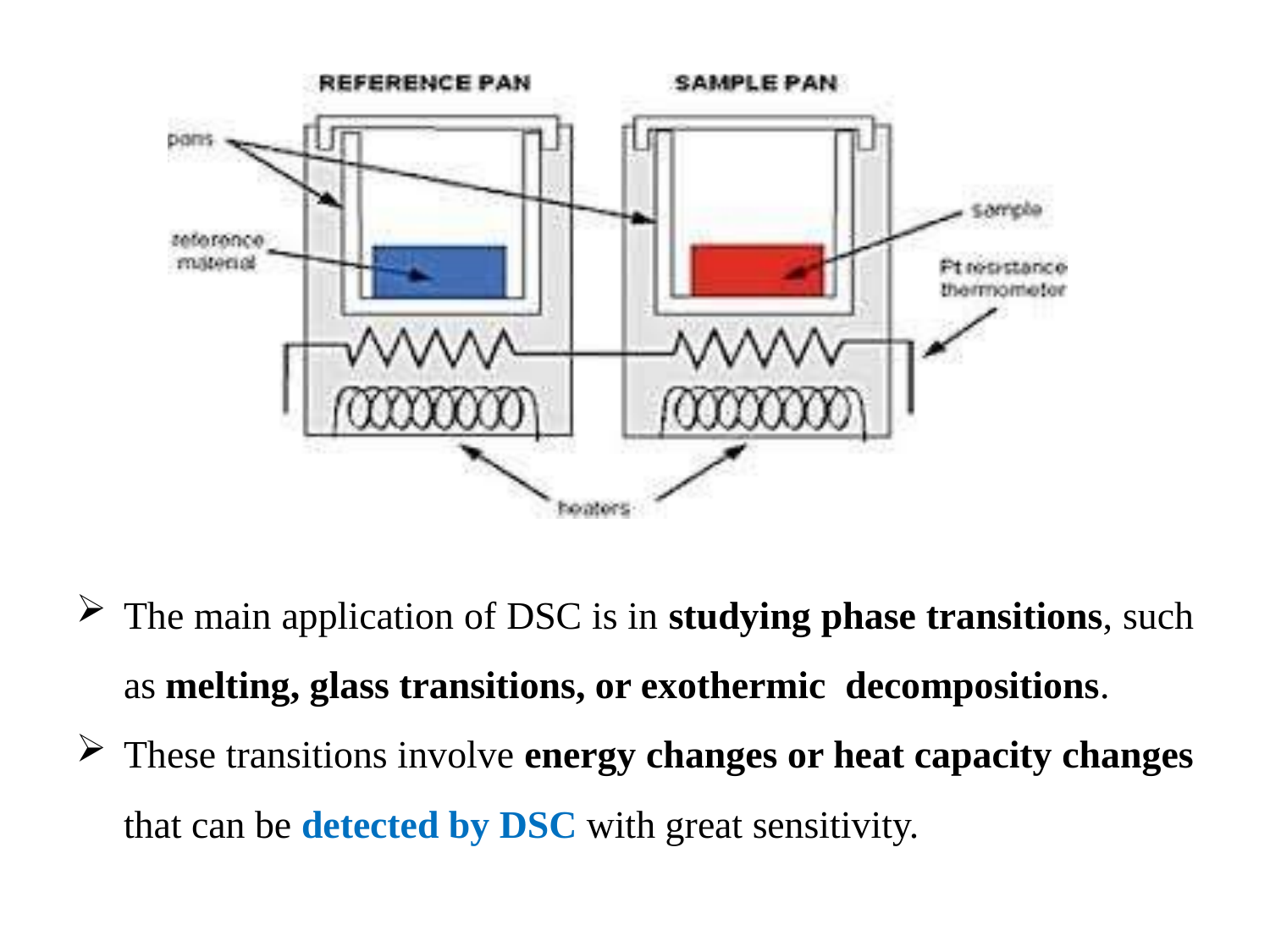

The main application of DSC is in studying phase transitions, such as melting, glass transitions, or exothermic  decompositions.
These transitions involve energy changes or heat capacity changes that can be detected by DSC with great sensitivity.